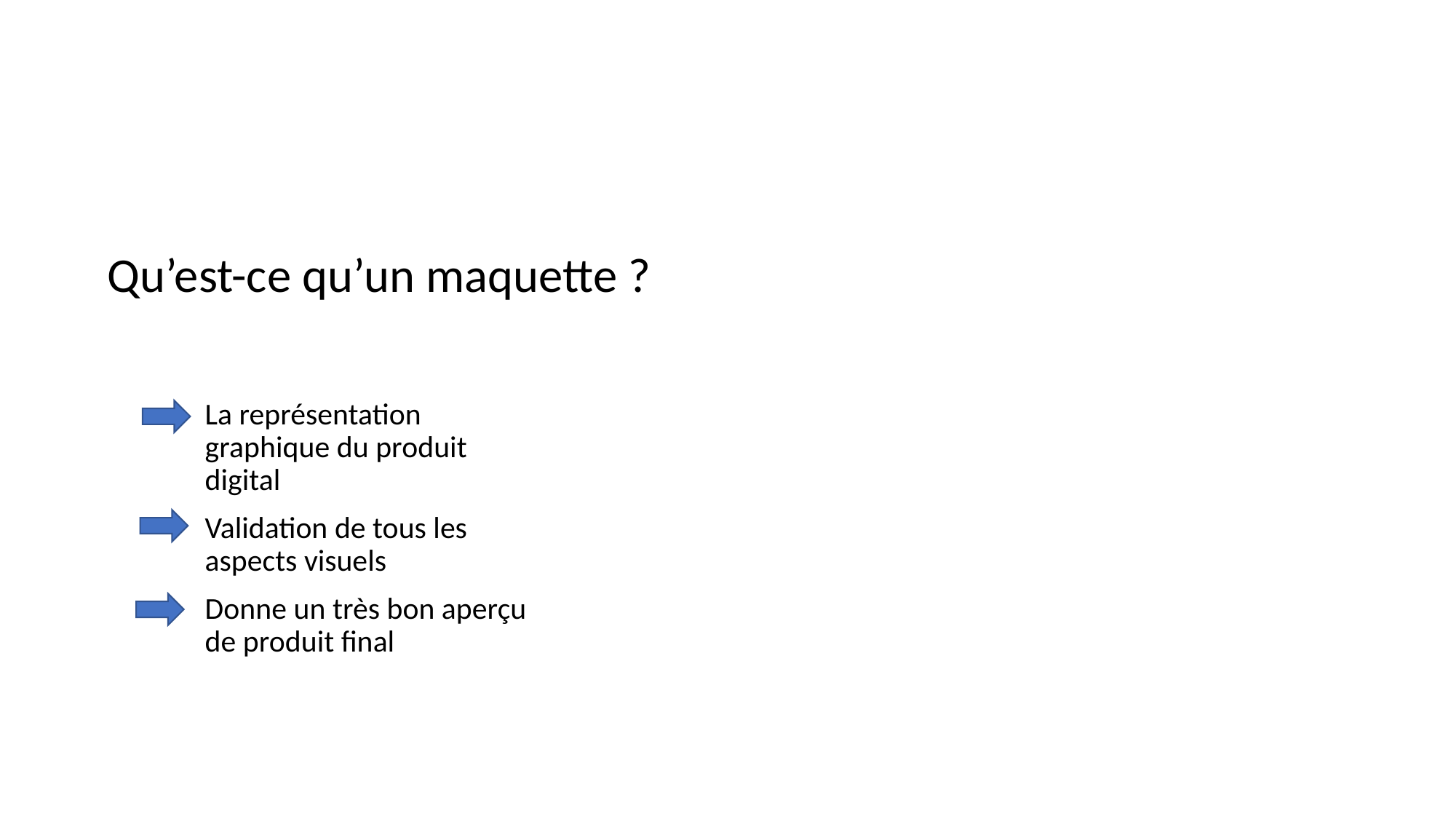

#
Qu’est-ce qu’un maquette ?
La représentation graphique du produit digital
Validation de tous les aspects visuels
Donne un très bon aperçu de produit final